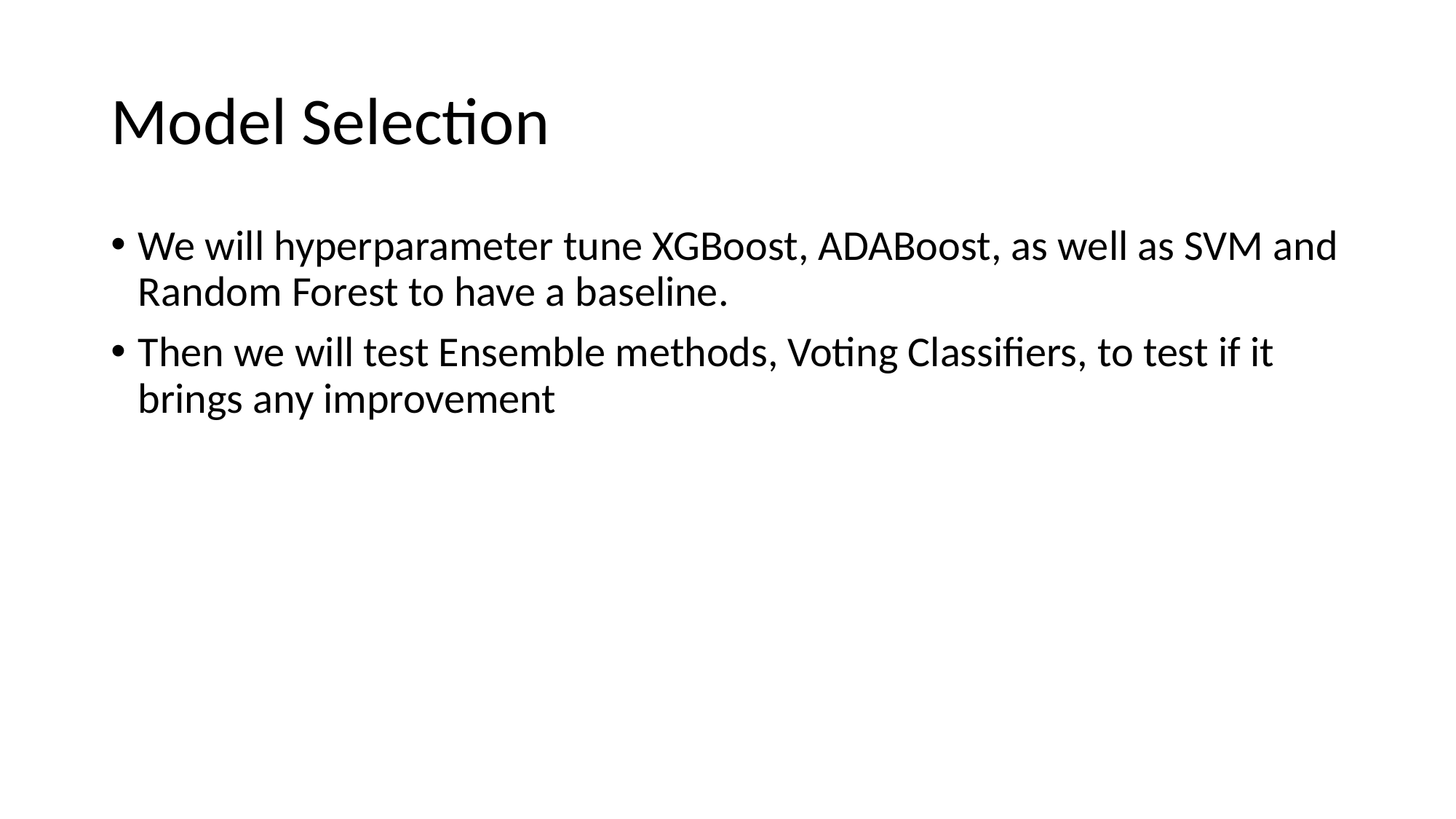

# Model Selection
We will hyperparameter tune XGBoost, ADABoost, as well as SVM and Random Forest to have a baseline.
Then we will test Ensemble methods, Voting Classifiers, to test if it brings any improvement